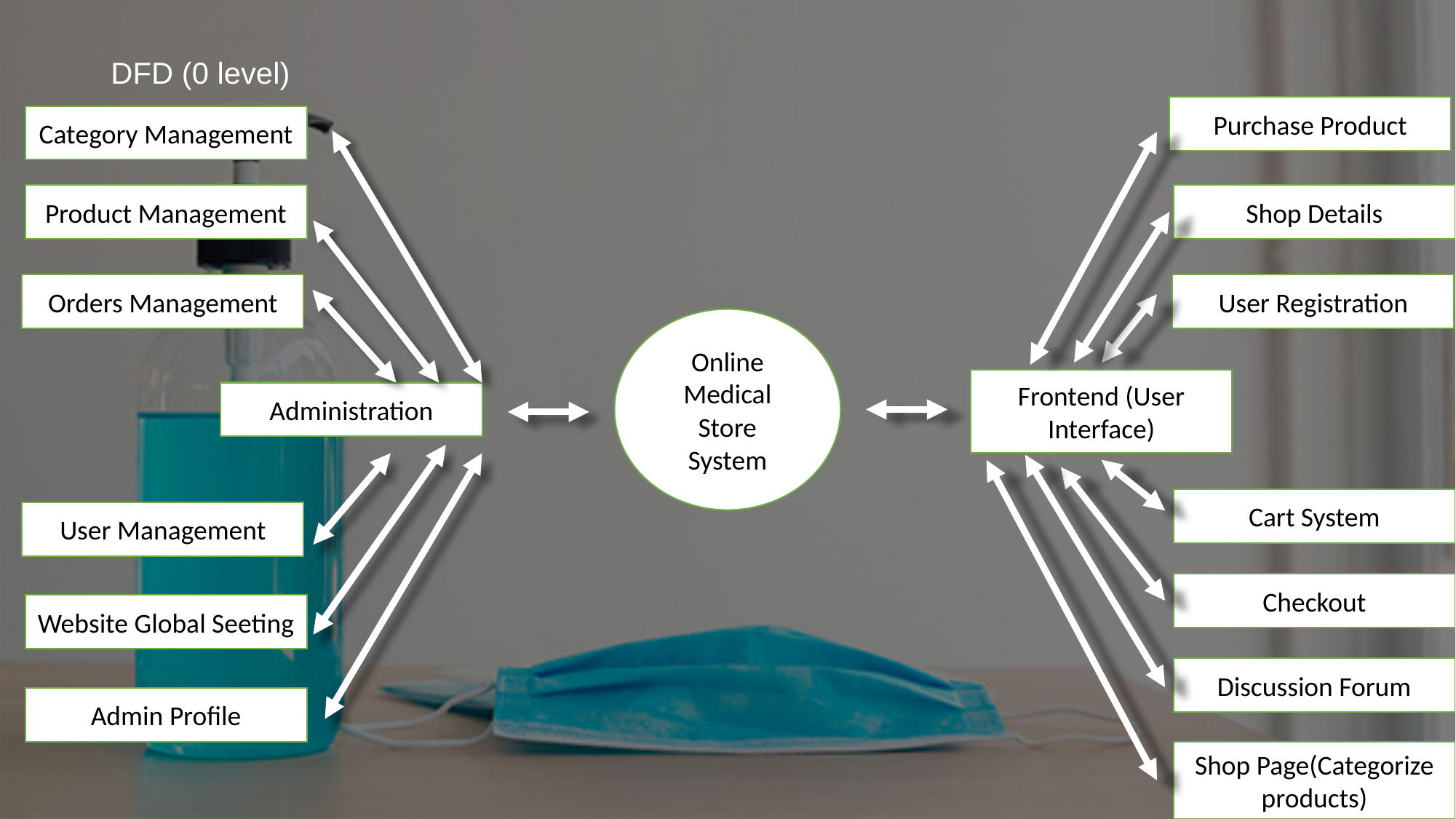

# DFD (0 level)
Purchase Product
Category Management
Product Management
Shop Details
Orders Management
User Registration
Online Medical Store System
Frontend (User Interface)
Administration
Cart System
User Management
Checkout
Website Global Seeting
Discussion Forum
Admin Profile
Shop Page(Categorize products)